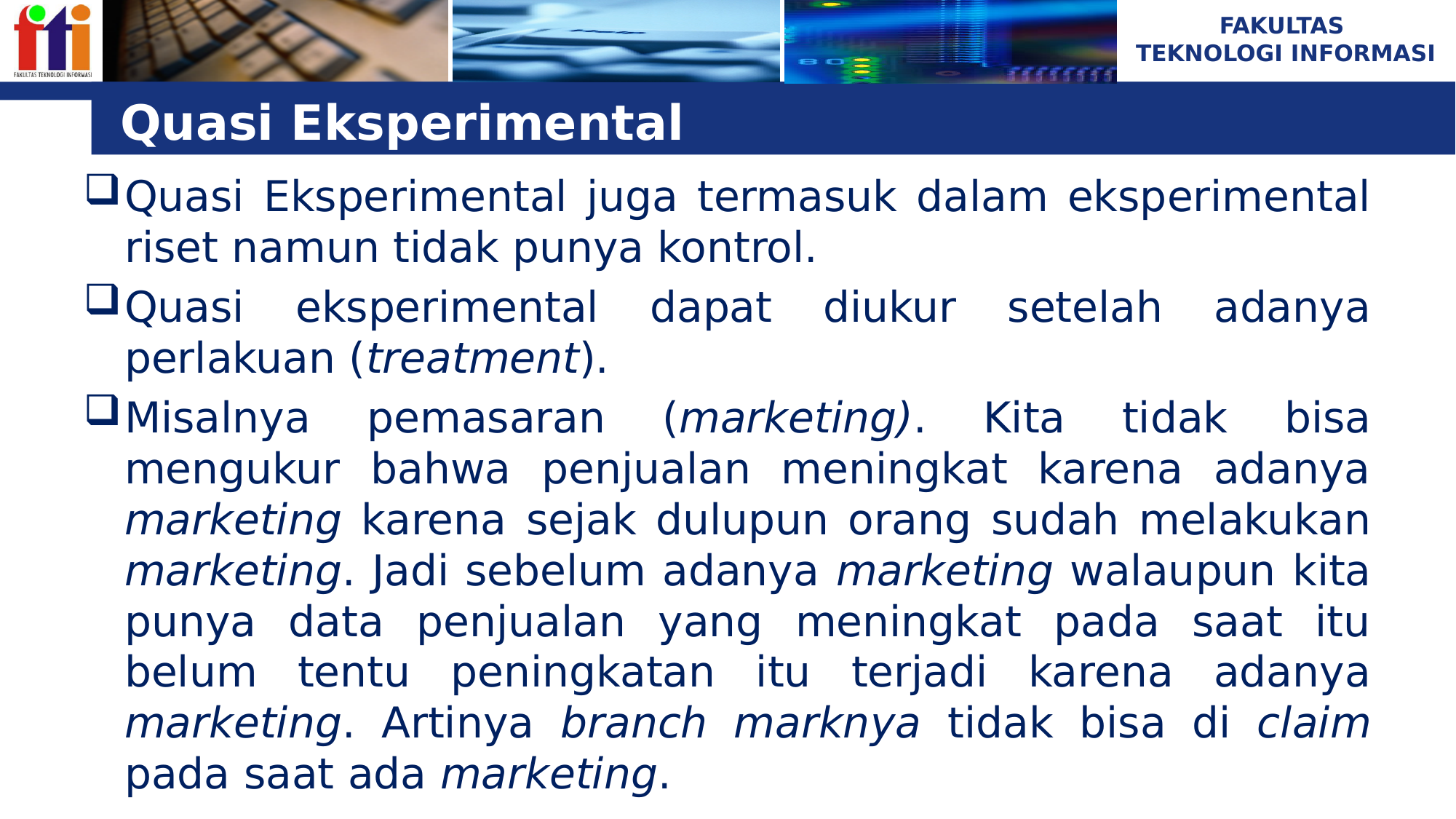

# Quasi Eksperimental
Quasi Eksperimental juga termasuk dalam eksperimental riset namun tidak punya kontrol.
Quasi eksperimental dapat diukur setelah adanya perlakuan (treatment).
Misalnya pemasaran (marketing). Kita tidak bisa mengukur bahwa penjualan meningkat karena adanya marketing karena sejak dulupun orang sudah melakukan marketing. Jadi sebelum adanya marketing walaupun kita punya data penjualan yang meningkat pada saat itu belum tentu peningkatan itu terjadi karena adanya marketing. Artinya branch marknya tidak bisa di claim pada saat ada marketing.